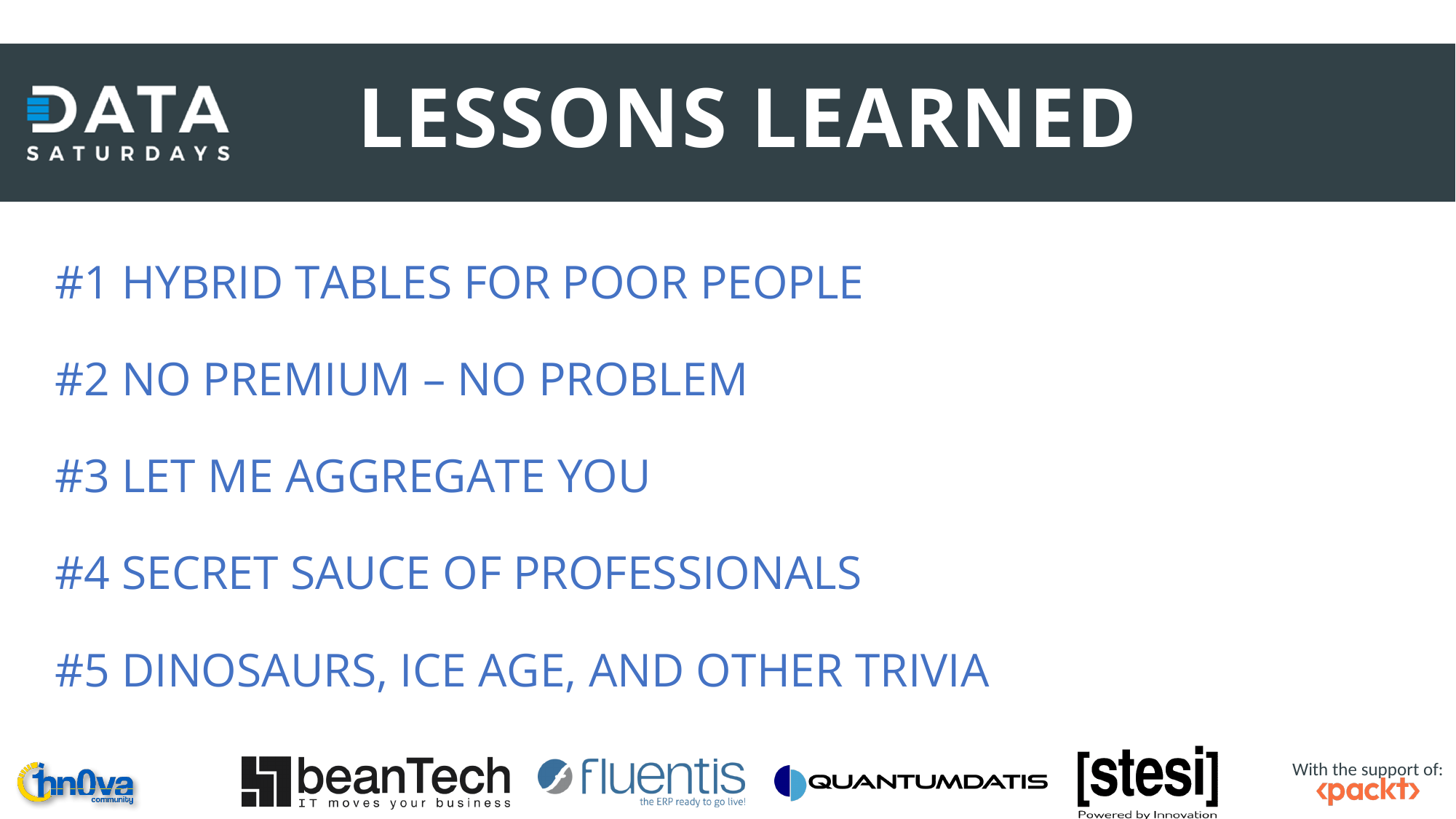

LESSONS LEARNED
#1 HYBRID TABLES FOR POOR PEOPLE
#2 NO PREMIUM – NO PROBLEM
#3 LET ME AGGREGATE YOU
#4 SECRET SAUCE OF PROFESSIONALS
#5 DINOSAURS, ICE AGE, AND OTHER TRIVIA